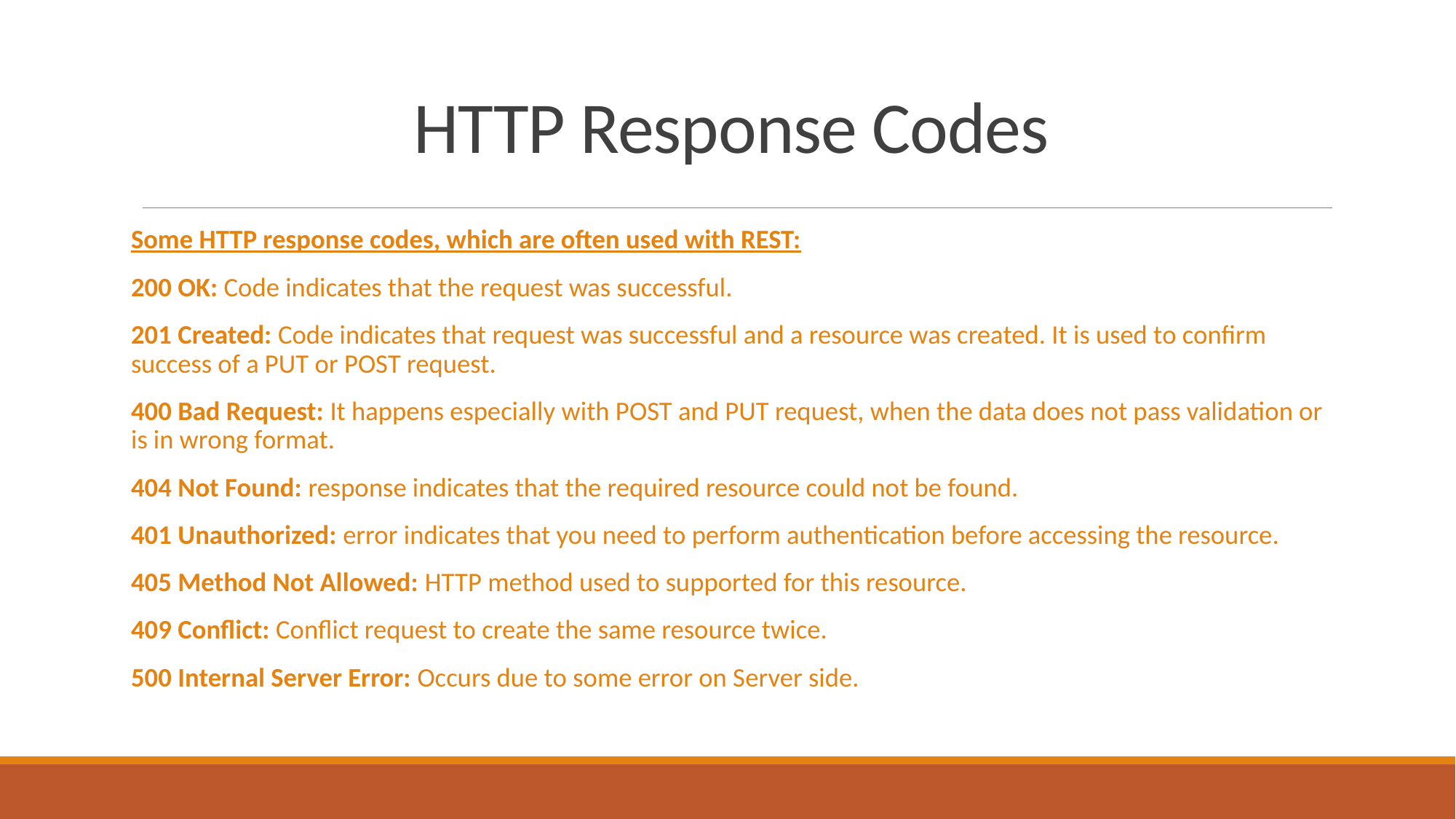

# HTTP Response Codes
Some HTTP response codes, which are often used with REST:
200 OK: Code indicates that the request was successful.
201 Created: Code indicates that request was successful and a resource was created. It is used to confirm success of a PUT or POST request.
400 Bad Request: It happens especially with POST and PUT request, when the data does not pass validation or is in wrong format.
404 Not Found: response indicates that the required resource could not be found.
401 Unauthorized: error indicates that you need to perform authentication before accessing the resource.
405 Method Not Allowed: HTTP method used to supported for this resource.
409 Conflict: Conflict request to create the same resource twice.
500 Internal Server Error: Occurs due to some error on Server side.